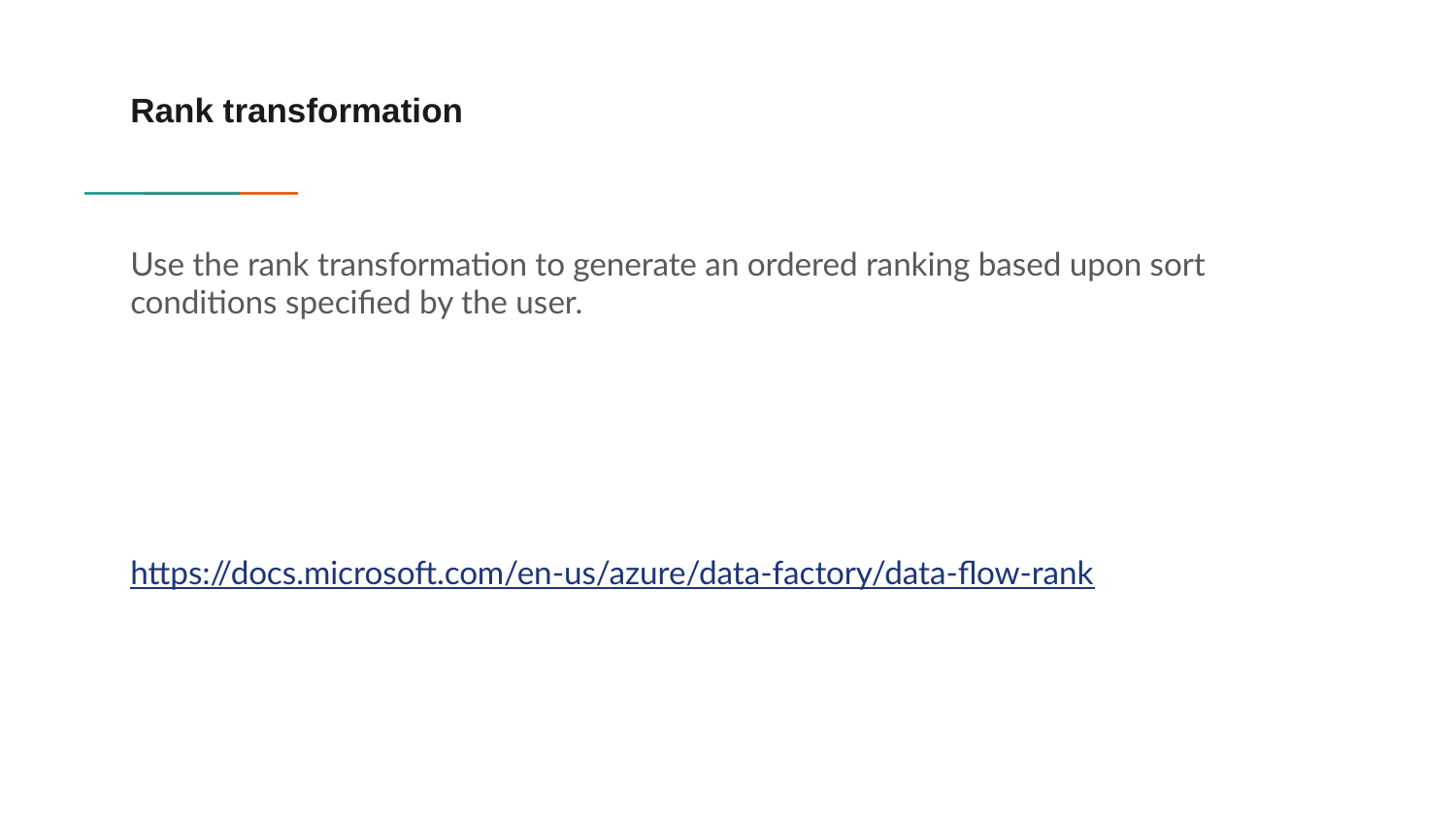

# Rank transformation

Use the rank transformation to generate an ordered ranking based upon sort conditions specified by the user.

https://docs.microsoft.com/en-us/azure/data-factory/data-flow-rank